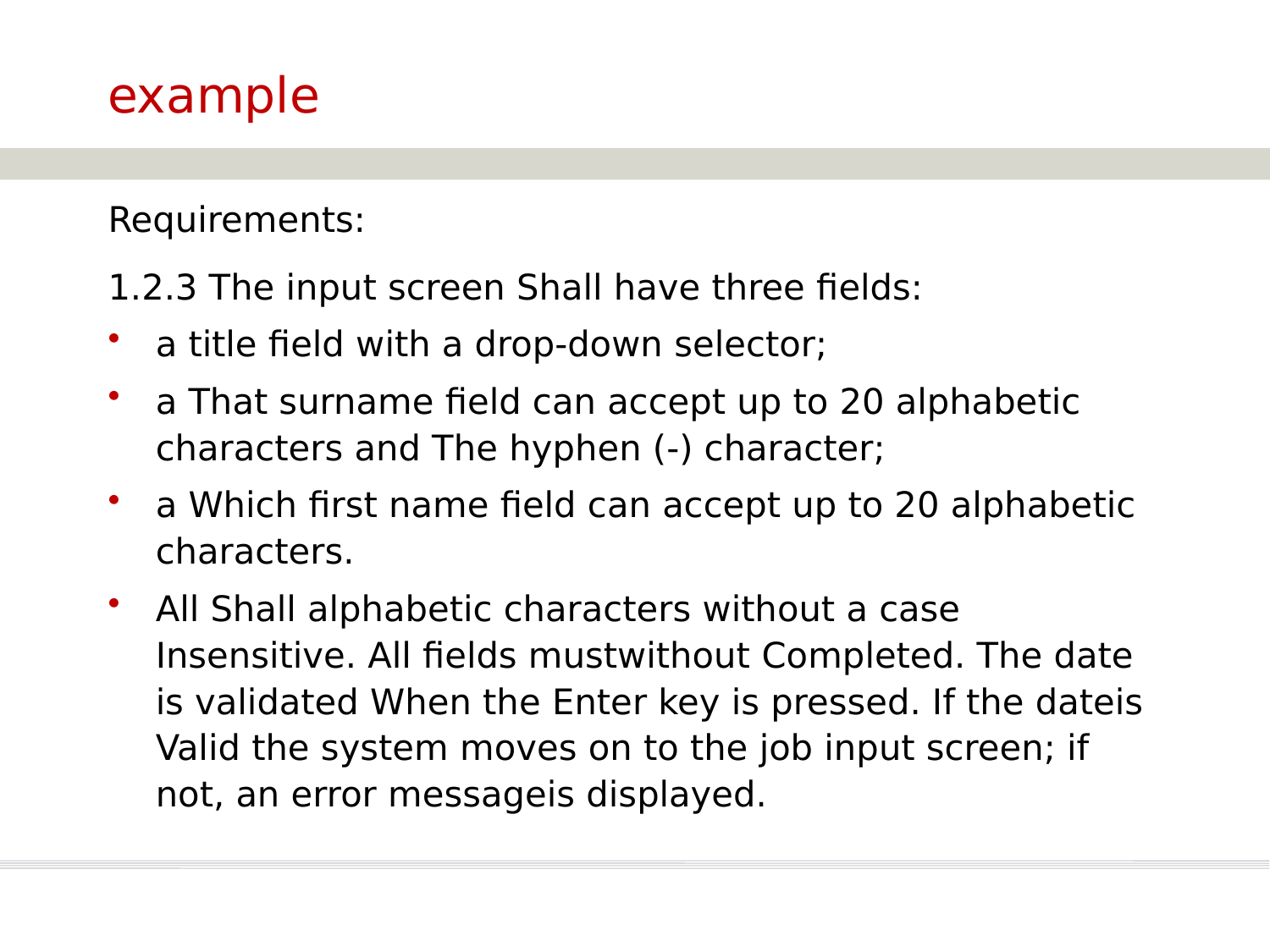

# example
Requirements:
1.2.3 The input screen Shall have three fields:
a title field with a drop-down selector;
a That surname field can accept up to 20 alphabetic characters and The hyphen (-) character;
a Which first name field can accept up to 20 alphabetic characters.
All Shall alphabetic characters without a case Insensitive. All fields mustwithout Completed. The date is validated When the Enter key is pressed. If the dateis Valid the system moves on to the job input screen; if not, an error messageis displayed.